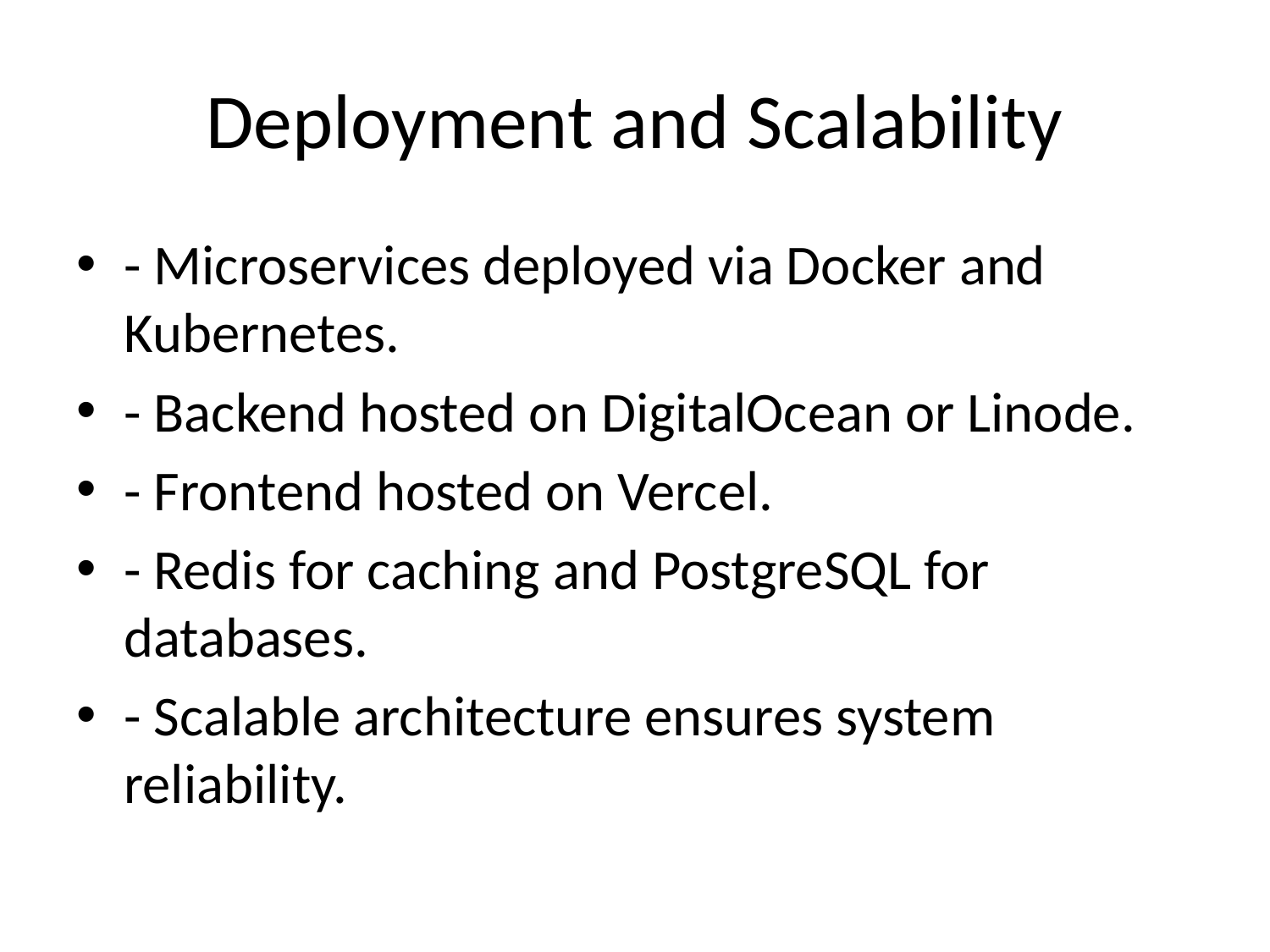

# Deployment and Scalability
- Microservices deployed via Docker and Kubernetes.
- Backend hosted on DigitalOcean or Linode.
- Frontend hosted on Vercel.
- Redis for caching and PostgreSQL for databases.
- Scalable architecture ensures system reliability.